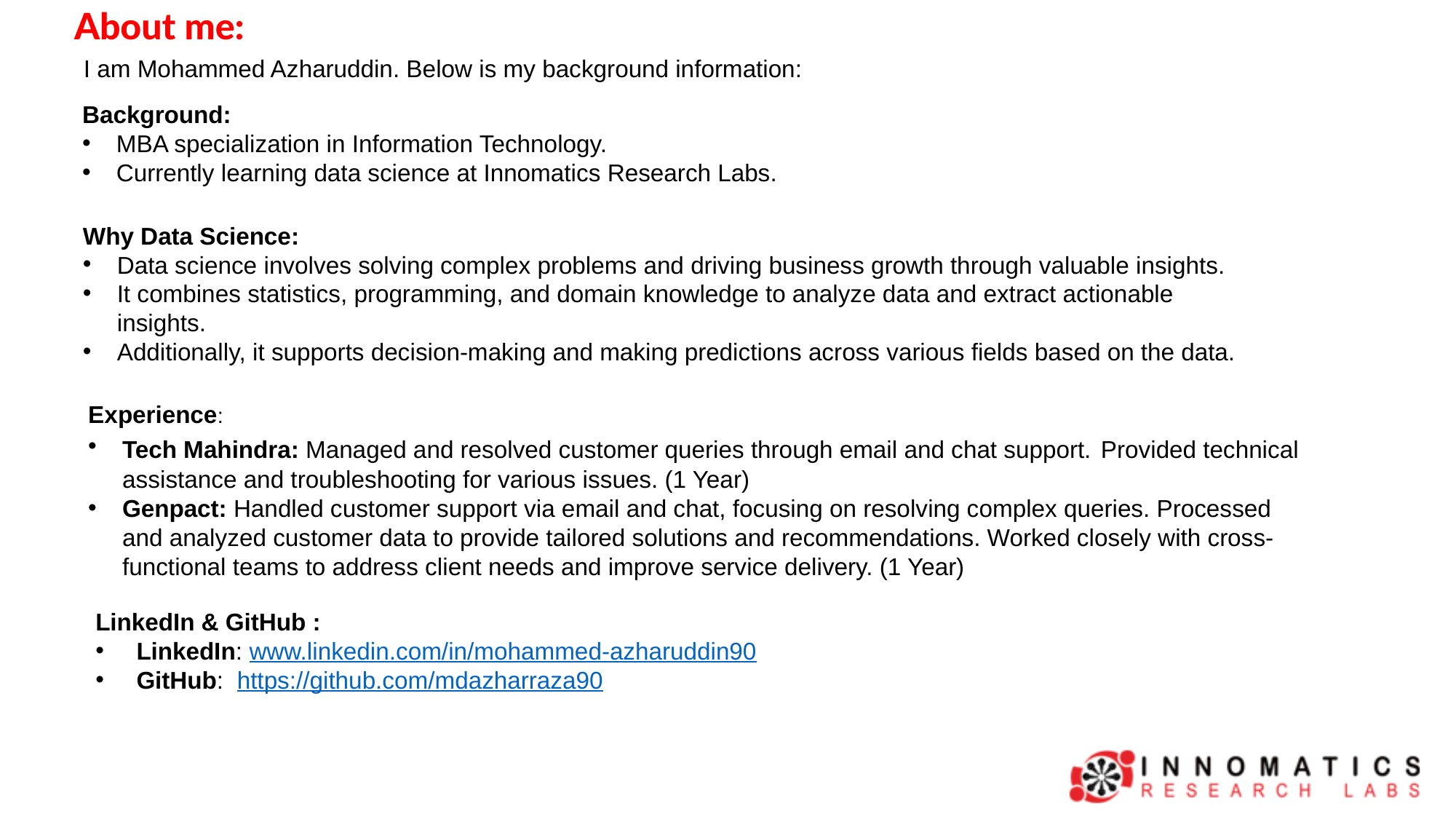

About me:
I am Mohammed Azharuddin. Below is my background information:
Background:
MBA specialization in Information Technology.
Currently learning data science at Innomatics Research Labs.
Why Data Science:
Data science involves solving complex problems and driving business growth through valuable insights.
It combines statistics, programming, and domain knowledge to analyze data and extract actionable insights.
Additionally, it supports decision-making and making predictions across various fields based on the data.
Experience:
Tech Mahindra: Managed and resolved customer queries through email and chat support. Provided technical assistance and troubleshooting for various issues. (1 Year)
Genpact: Handled customer support via email and chat, focusing on resolving complex queries. Processed and analyzed customer data to provide tailored solutions and recommendations. Worked closely with cross-functional teams to address client needs and improve service delivery. (1 Year)

LinkedIn & GitHub :
LinkedIn: www.linkedin.com/in/mohammed-azharuddin90
GitHub:  https://github.com/mdazharraza90